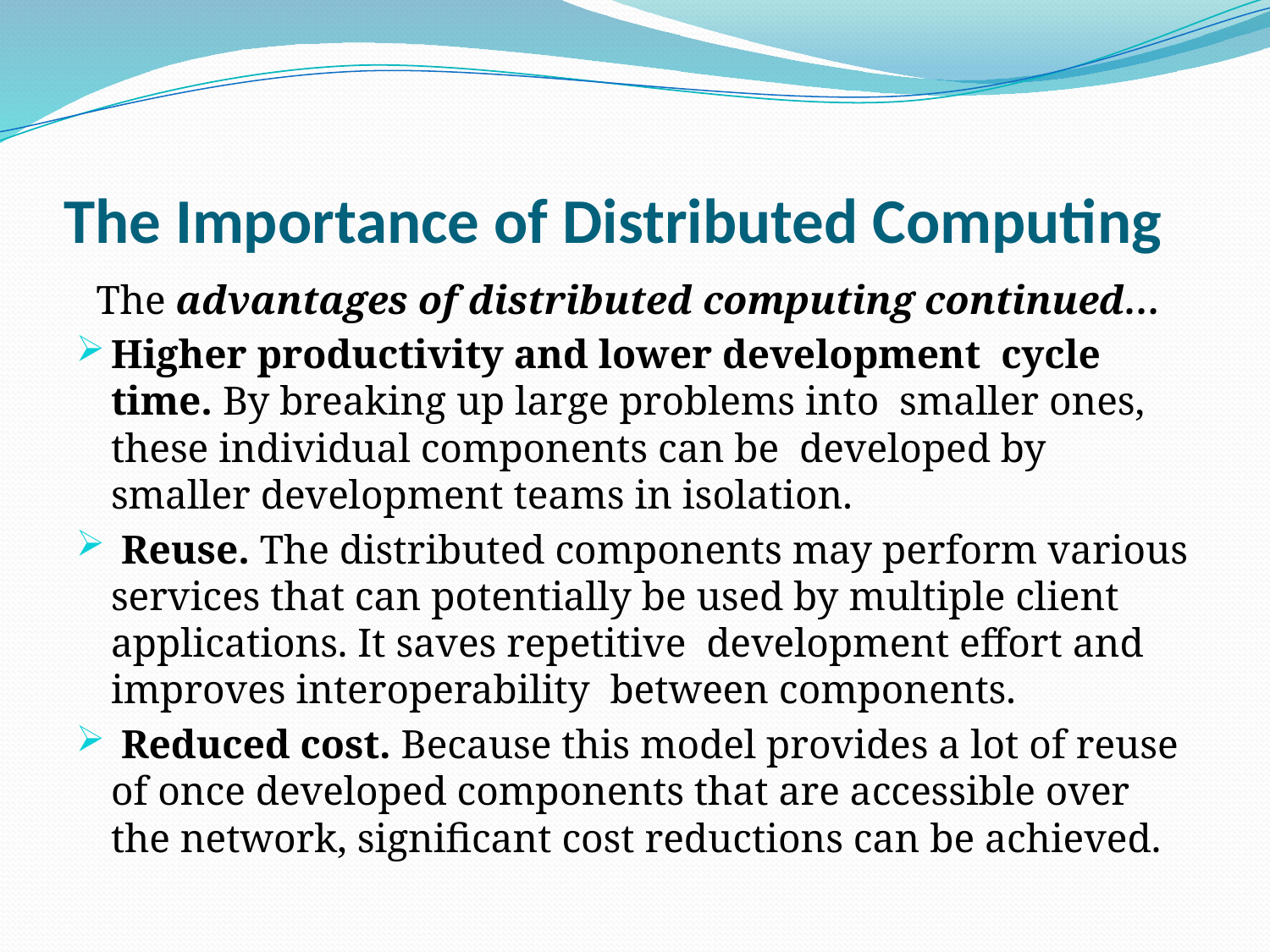

# The Importance of Distributed Computing
  The advantages of distributed computing continued…
Higher productivity and lower development  cycle time. By breaking up large problems into  smaller ones, these individual components can be  developed by smaller development teams in isolation.
 Reuse. The distributed components may perform various services that can potentially be used by multiple client applications. It saves repetitive  development effort and improves interoperability  between components.
 Reduced cost. Because this model provides a lot of reuse of once developed components that are accessible over the network, significant cost reductions can be achieved.